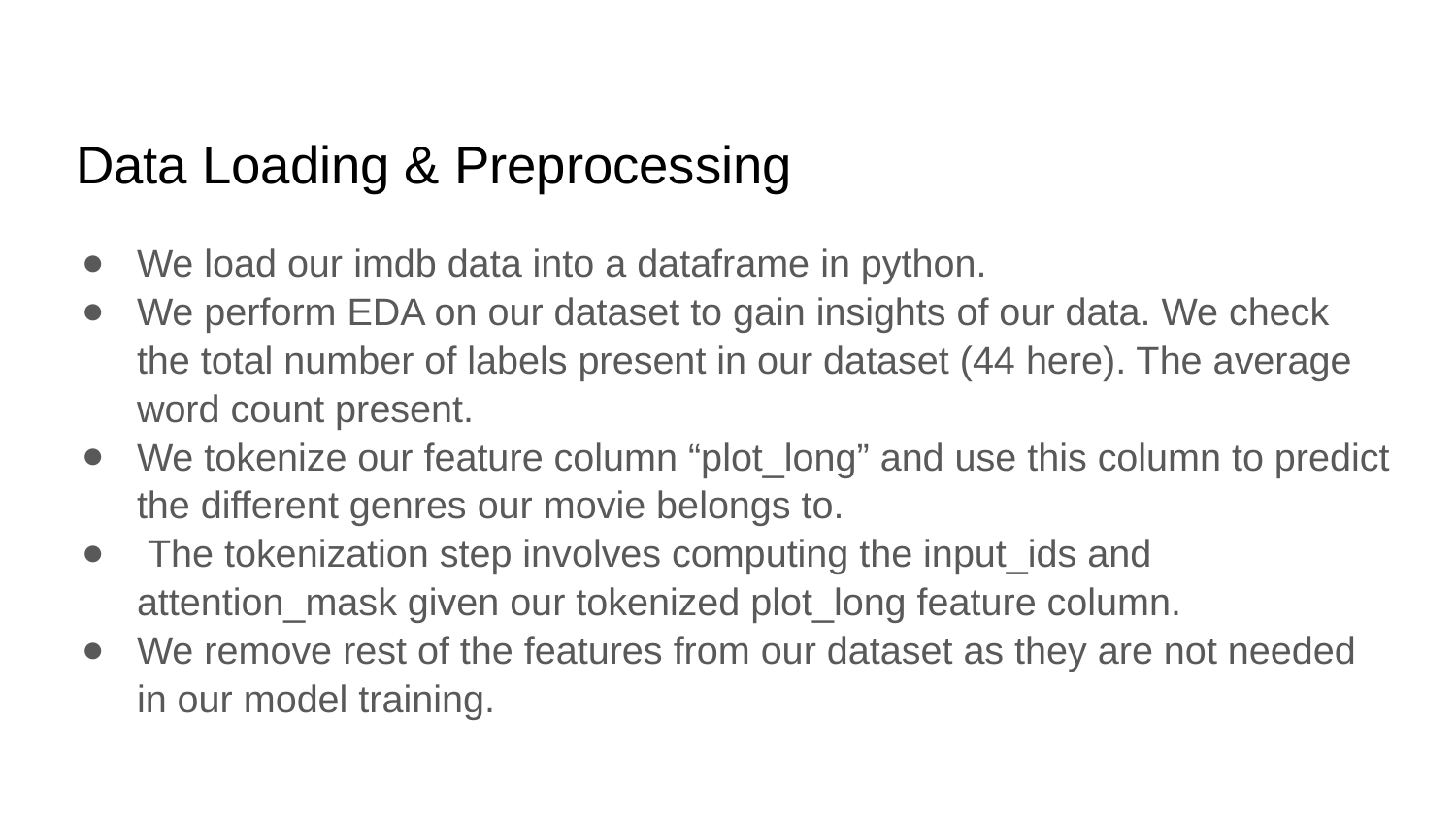

# Data Loading & Preprocessing
We load our imdb data into a dataframe in python.
We perform EDA on our dataset to gain insights of our data. We check the total number of labels present in our dataset (44 here). The average word count present.
We tokenize our feature column “plot_long” and use this column to predict the different genres our movie belongs to.
 The tokenization step involves computing the input_ids and attention_mask given our tokenized plot_long feature column.
We remove rest of the features from our dataset as they are not needed in our model training.